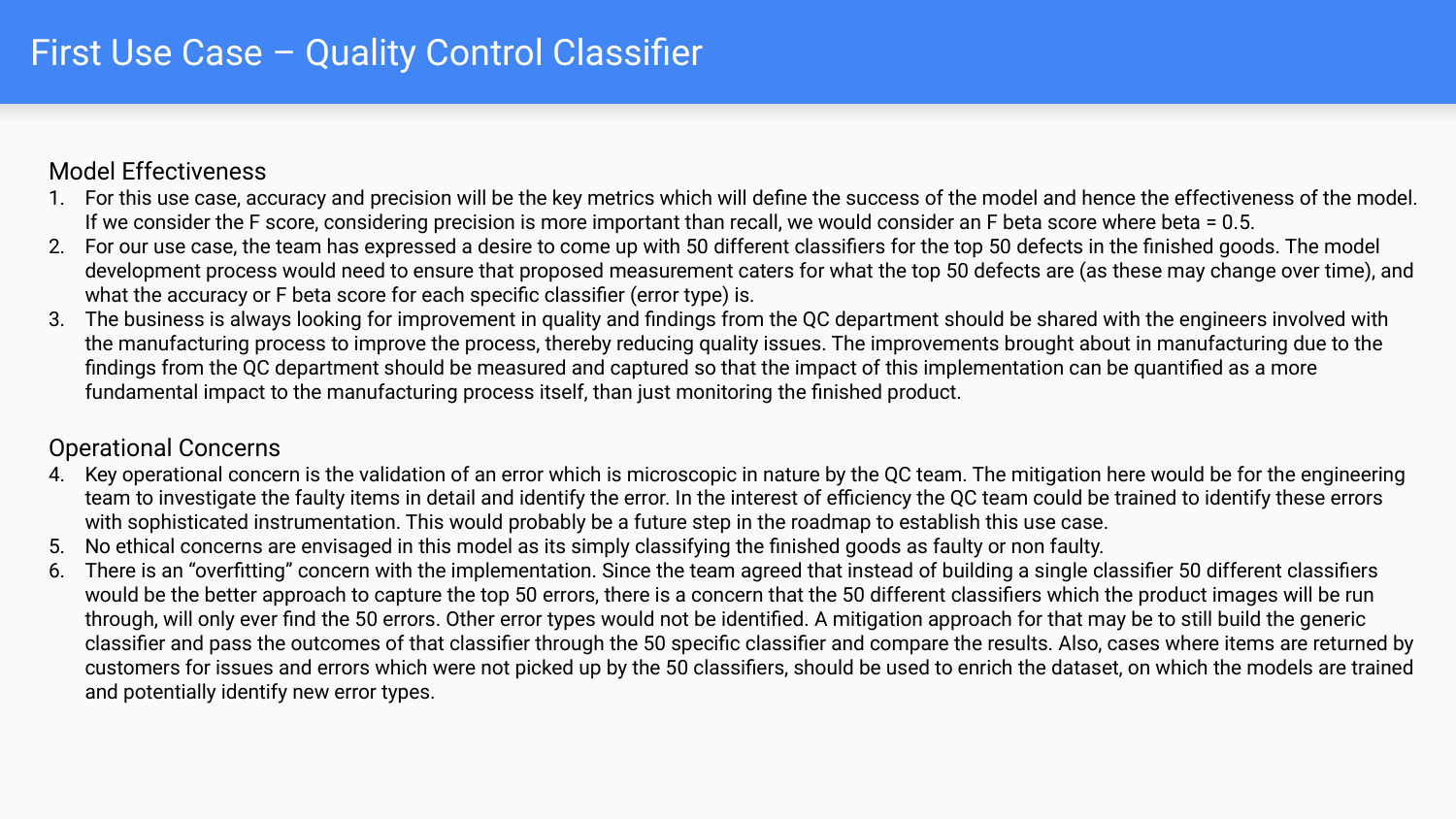

# First Use Case – Quality Control Classifier
Model Effectiveness
For this use case, accuracy and precision will be the key metrics which will define the success of the model and hence the effectiveness of the model. If we consider the F score, considering precision is more important than recall, we would consider an F beta score where beta = 0.5.
For our use case, the team has expressed a desire to come up with 50 different classifiers for the top 50 defects in the finished goods. The model development process would need to ensure that proposed measurement caters for what the top 50 defects are (as these may change over time), and what the accuracy or F beta score for each specific classifier (error type) is.
The business is always looking for improvement in quality and findings from the QC department should be shared with the engineers involved with the manufacturing process to improve the process, thereby reducing quality issues. The improvements brought about in manufacturing due to the findings from the QC department should be measured and captured so that the impact of this implementation can be quantified as a more fundamental impact to the manufacturing process itself, than just monitoring the finished product.

Operational Concerns
Key operational concern is the validation of an error which is microscopic in nature by the QC team. The mitigation here would be for the engineering team to investigate the faulty items in detail and identify the error. In the interest of efficiency the QC team could be trained to identify these errors with sophisticated instrumentation. This would probably be a future step in the roadmap to establish this use case.
No ethical concerns are envisaged in this model as its simply classifying the finished goods as faulty or non faulty.
There is an “overfitting” concern with the implementation. Since the team agreed that instead of building a single classifier 50 different classifiers would be the better approach to capture the top 50 errors, there is a concern that the 50 different classifiers which the product images will be run through, will only ever find the 50 errors. Other error types would not be identified. A mitigation approach for that may be to still build the generic classifier and pass the outcomes of that classifier through the 50 specific classifier and compare the results. Also, cases where items are returned by customers for issues and errors which were not picked up by the 50 classifiers, should be used to enrich the dataset, on which the models are trained and potentially identify new error types.